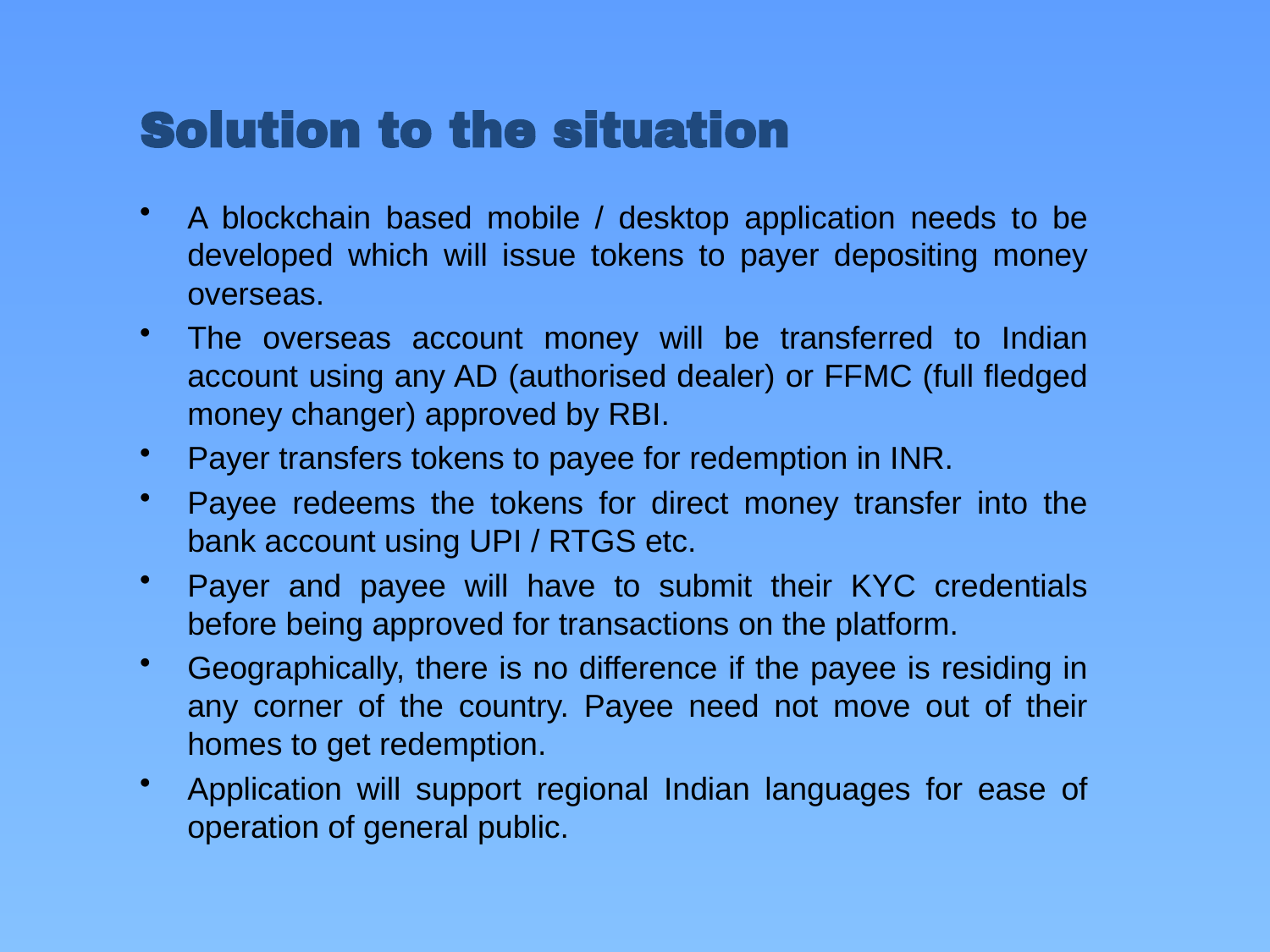

# Solution to the situation
A blockchain based mobile / desktop application needs to be developed which will issue tokens to payer depositing money overseas.
The overseas account money will be transferred to Indian account using any AD (authorised dealer) or FFMC (full fledged money changer) approved by RBI.
Payer transfers tokens to payee for redemption in INR.
Payee redeems the tokens for direct money transfer into the bank account using UPI / RTGS etc.
Payer and payee will have to submit their KYC credentials before being approved for transactions on the platform.
Geographically, there is no difference if the payee is residing in any corner of the country. Payee need not move out of their homes to get redemption.
Application will support regional Indian languages for ease of operation of general public.